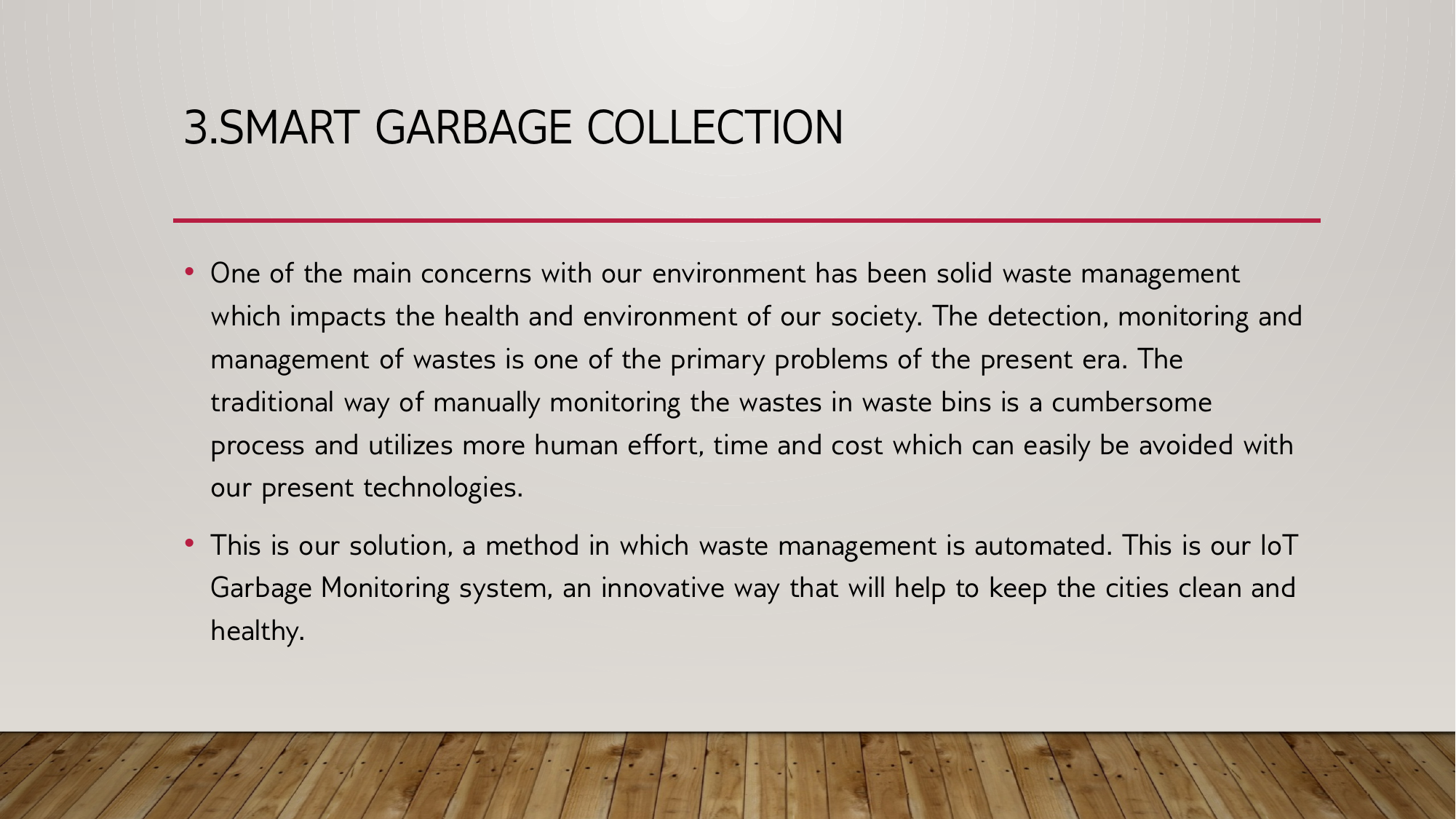

# 3.SMART GARBAGE COLLECTION
One of the main concerns with our environment has been solid waste management which impacts the health and environment of our society. The detection, monitoring and management of wastes is one of the primary problems of the present era. The traditional way of manually monitoring the wastes in waste bins is a cumbersome process and utilizes more human effort, time and cost which can easily be avoided with our present technologies.
This is our solution, a method in which waste management is automated. This is our IoT Garbage Monitoring system, an innovative way that will help to keep the cities clean and healthy.